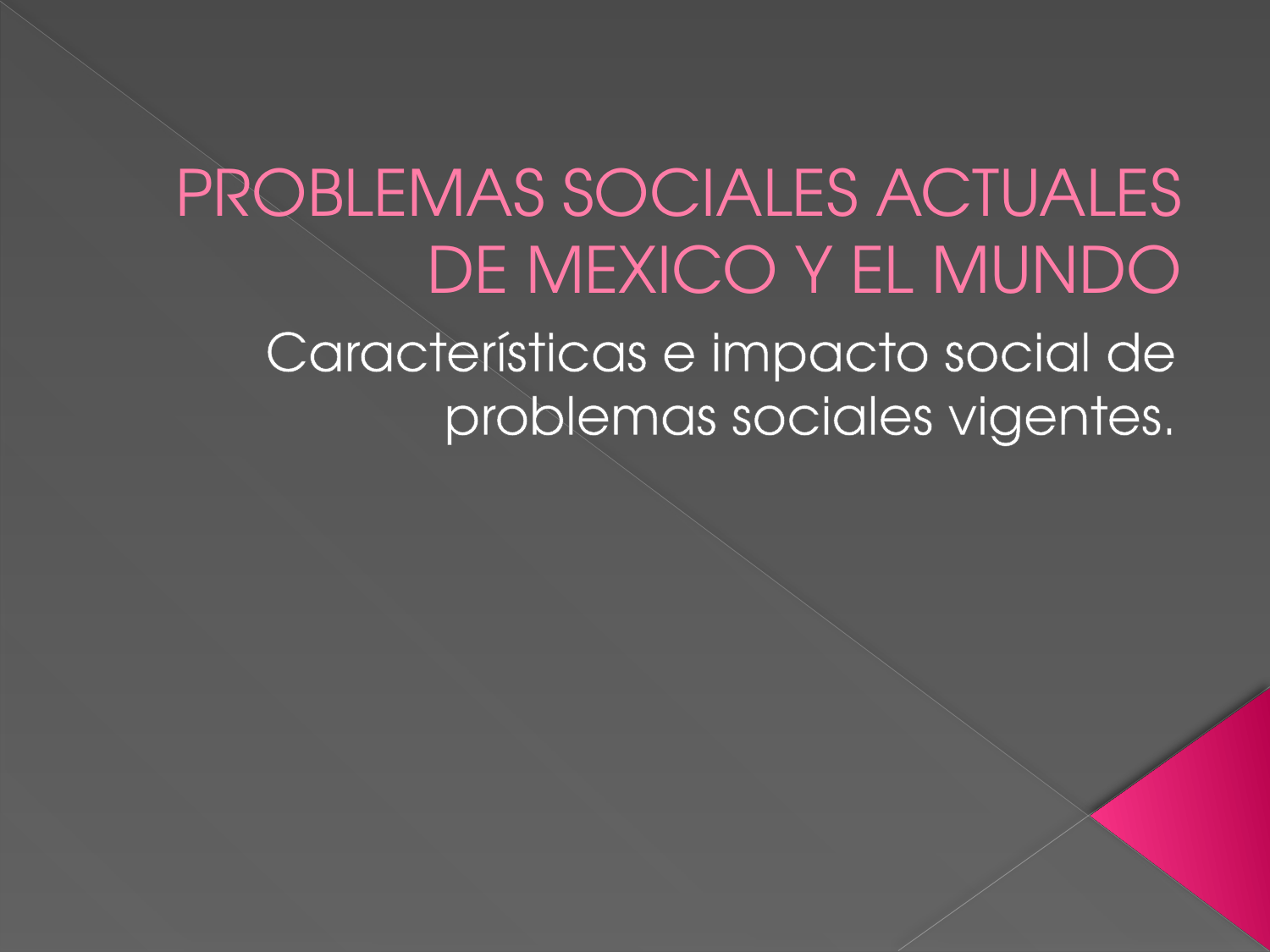

# PROBLEMAS SOCIALES ACTUALES DE MEXICO Y EL MUNDO
Características e impacto social de problemas sociales vigentes.